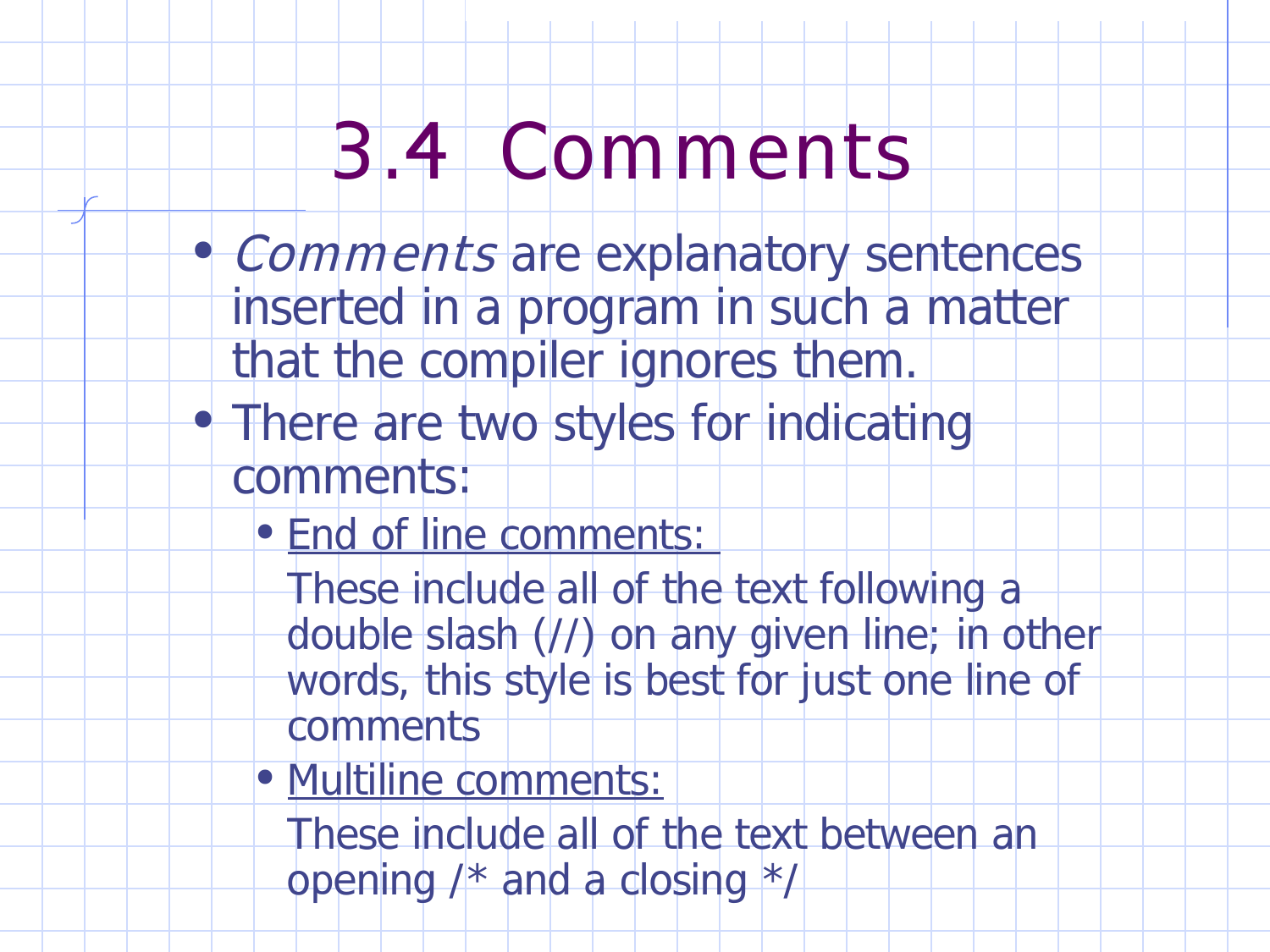

# 3.4  Comments
Comments are explanatory sentences inserted in a program in such a matter that the compiler ignores them.
There are two styles for indicating comments:
End of line comments:
	These include all of the text following a double slash (//) on any given line; in other words, this style is best for just one line of comments
Multiline comments:
	These include all of the text between an opening /* and a closing */